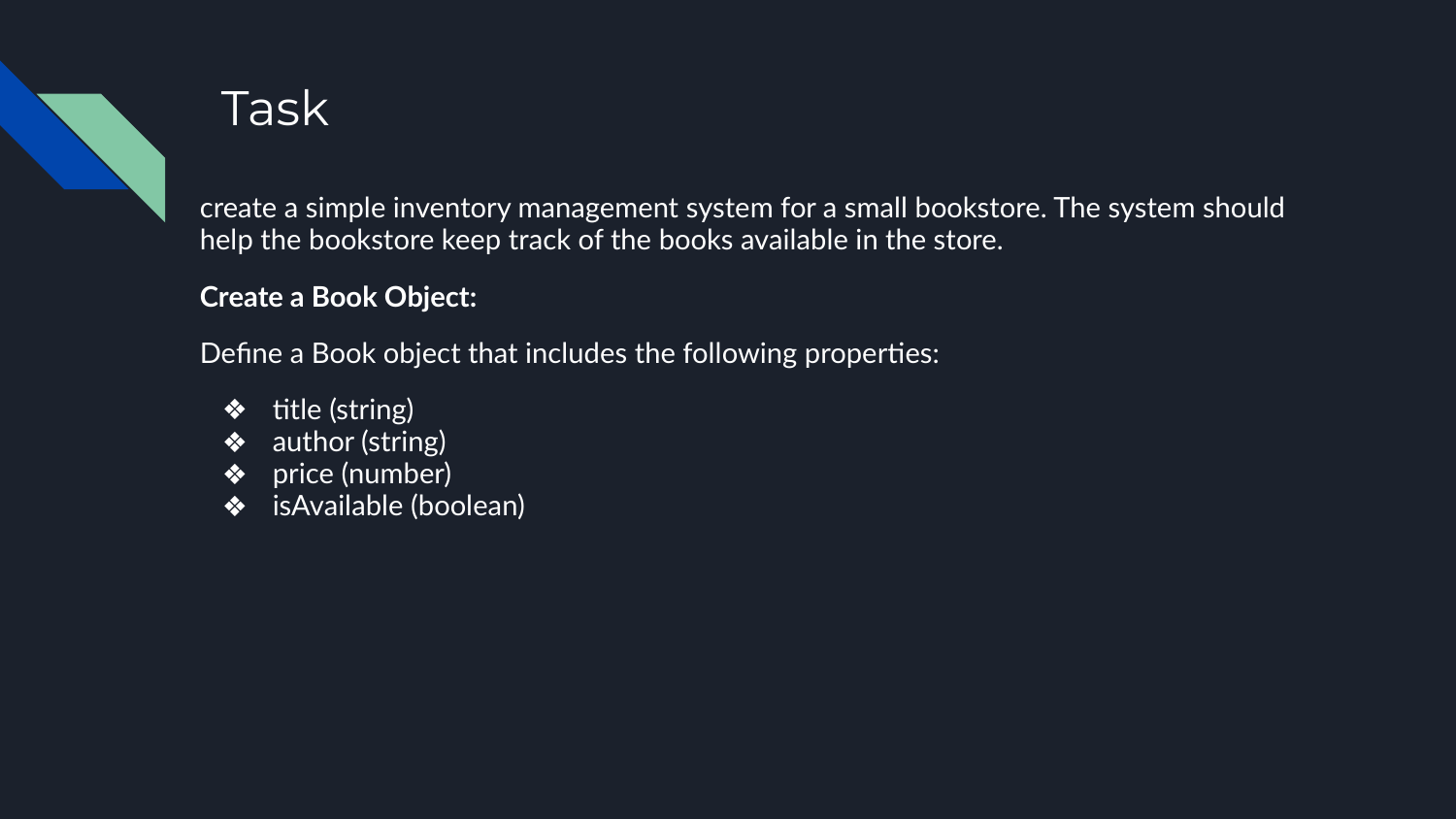

# Task
create a simple inventory management system for a small bookstore. The system should help the bookstore keep track of the books available in the store.
Create a Book Object:
Define a Book object that includes the following properties:
title (string)
author (string)
price (number)
isAvailable (boolean)